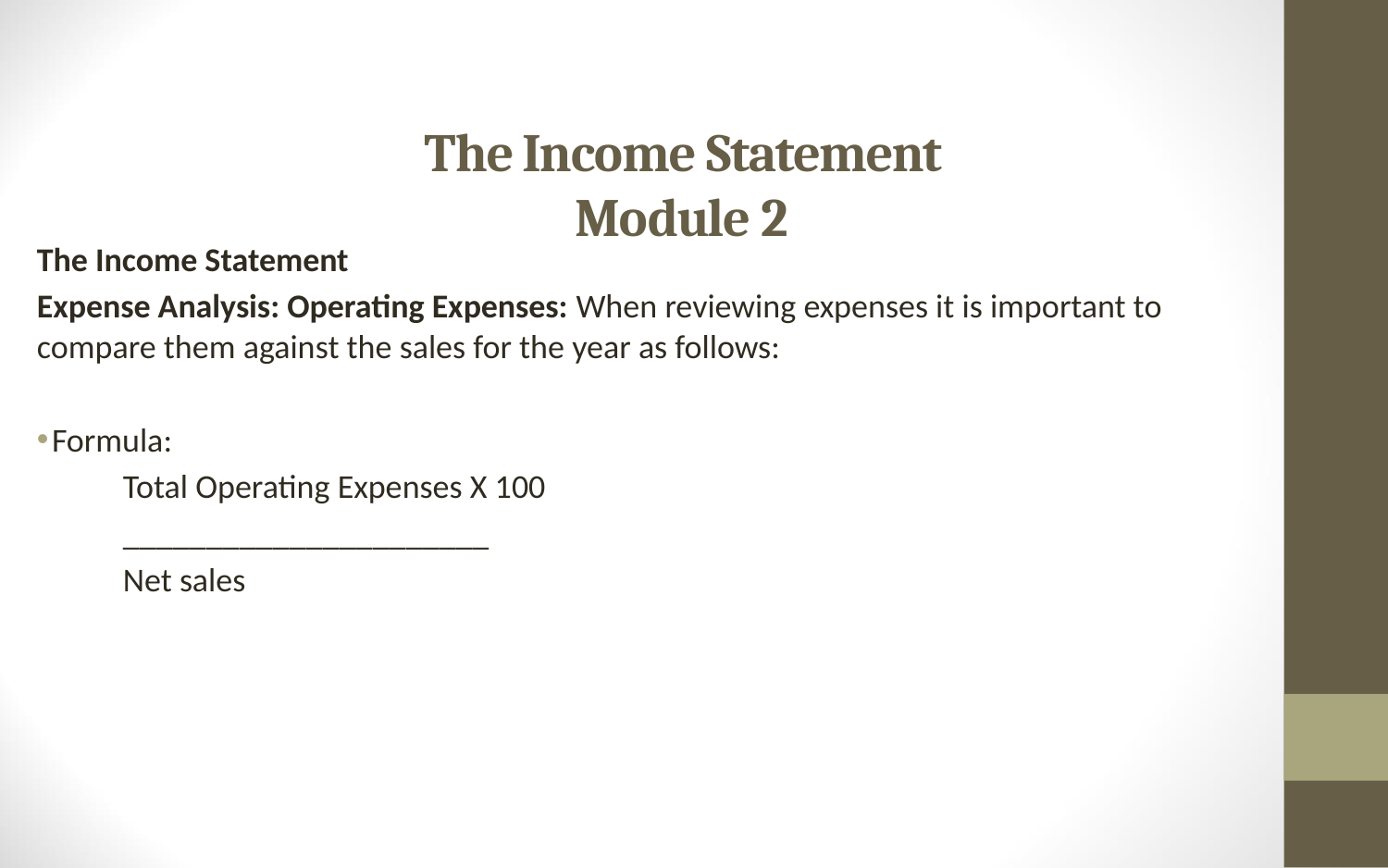

# The Income Statement Module 2
The Income Statement
Expense Analysis: Operating Expenses: When reviewing expenses it is important to compare them against the sales for the year as follows:

 Formula:
	Total Operating Expenses X 100
	______________________
		Net sales